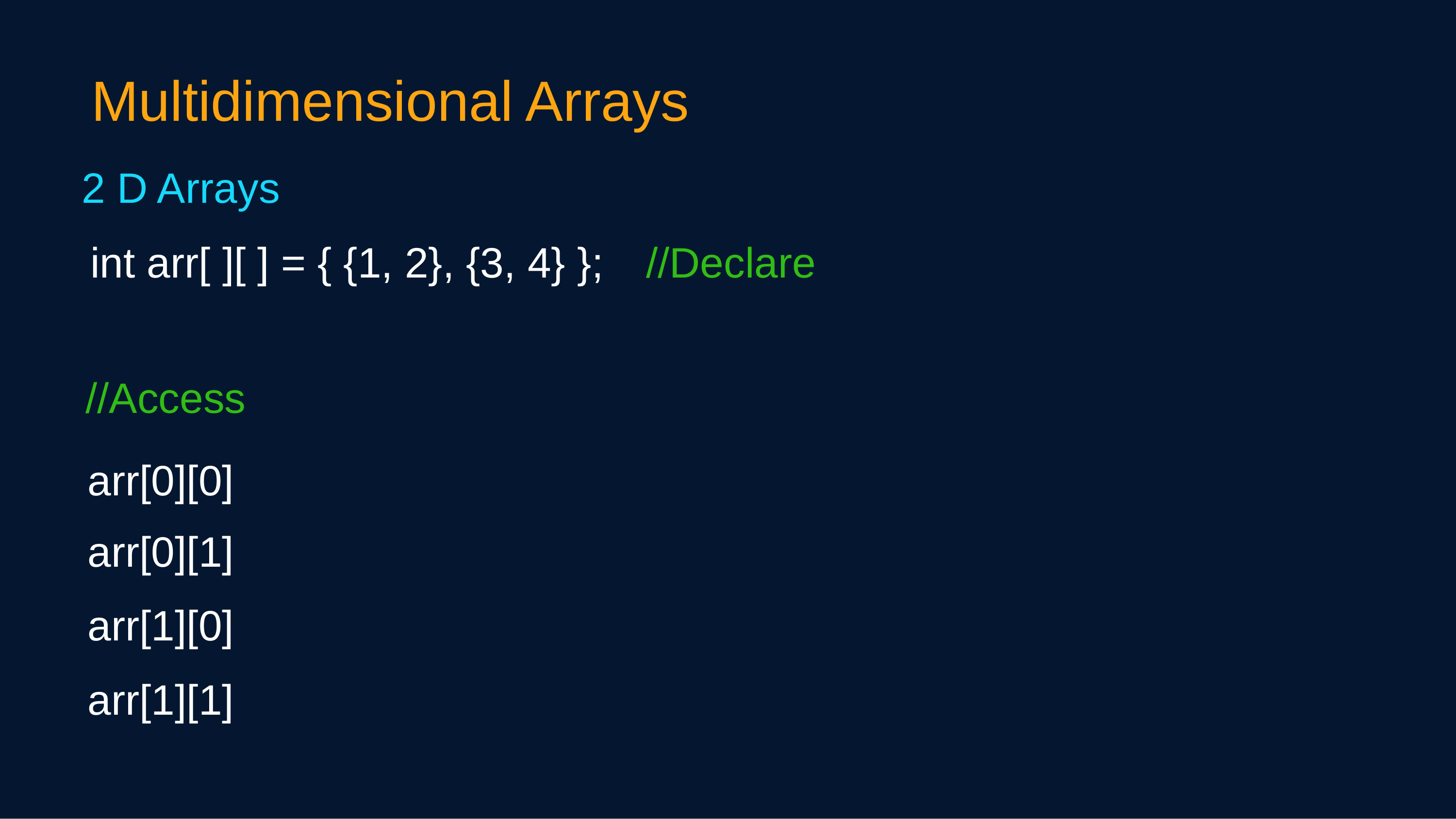

Multidimensional Arrays
2 D Arrays
int arr[ ][ ] = { {1, 2}, {3, 4} };//Declare
//Access
arr[0][0]
arr[0][1]
arr[1][0]
arr[1][1]